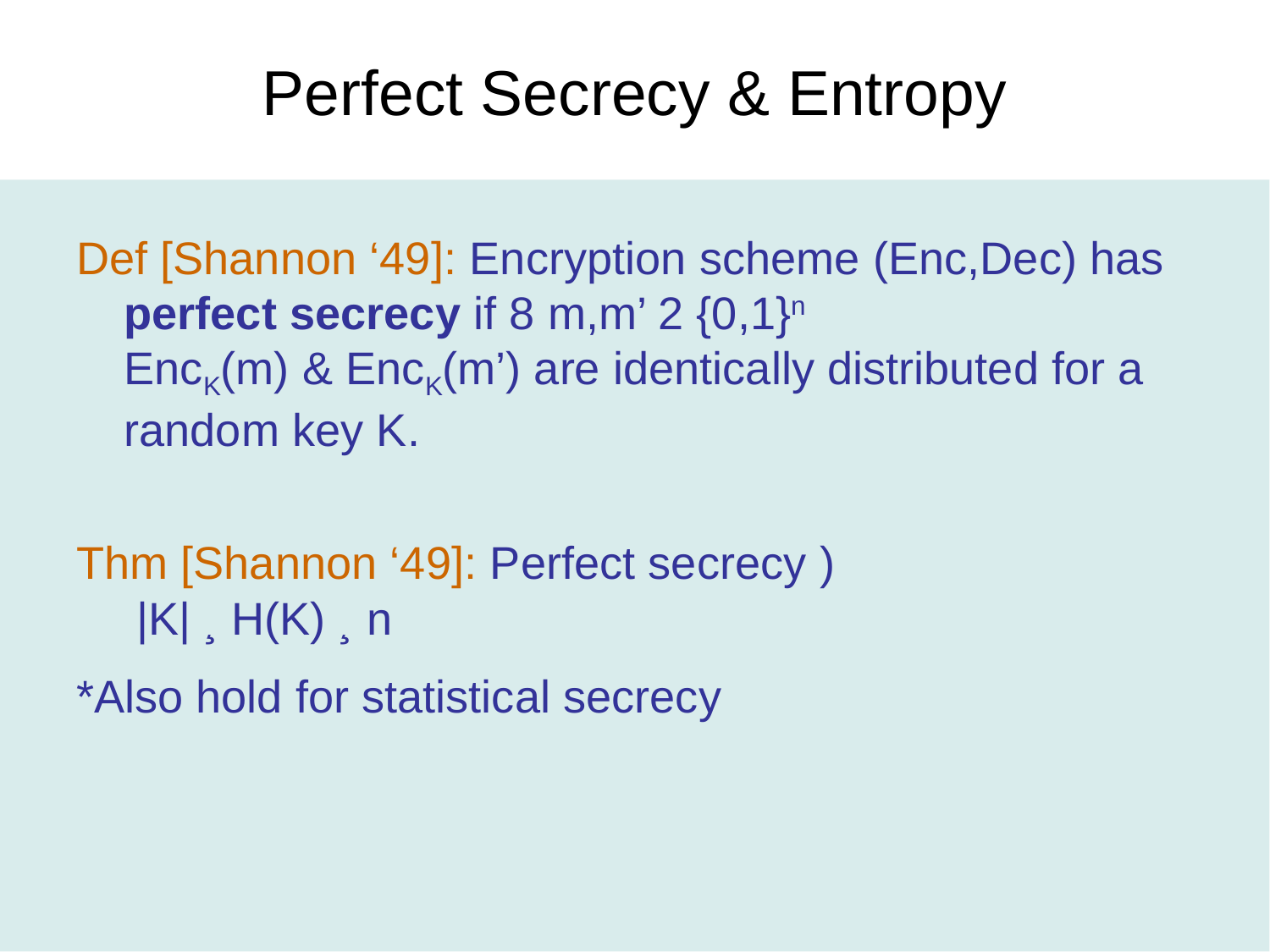

# Perfect Secrecy & Entropy
Def [Shannon ‘49]: Encryption scheme (Enc,Dec) has perfect secrecy if 8 m,m’ 2 {0,1}n
EncK(m) & EncK(m’) are identically distributed for a random key K.
Thm [Shannon ‘49]: Perfect secrecy )
 |K| ¸ H(K) ¸ n
*Also hold for statistical secrecy